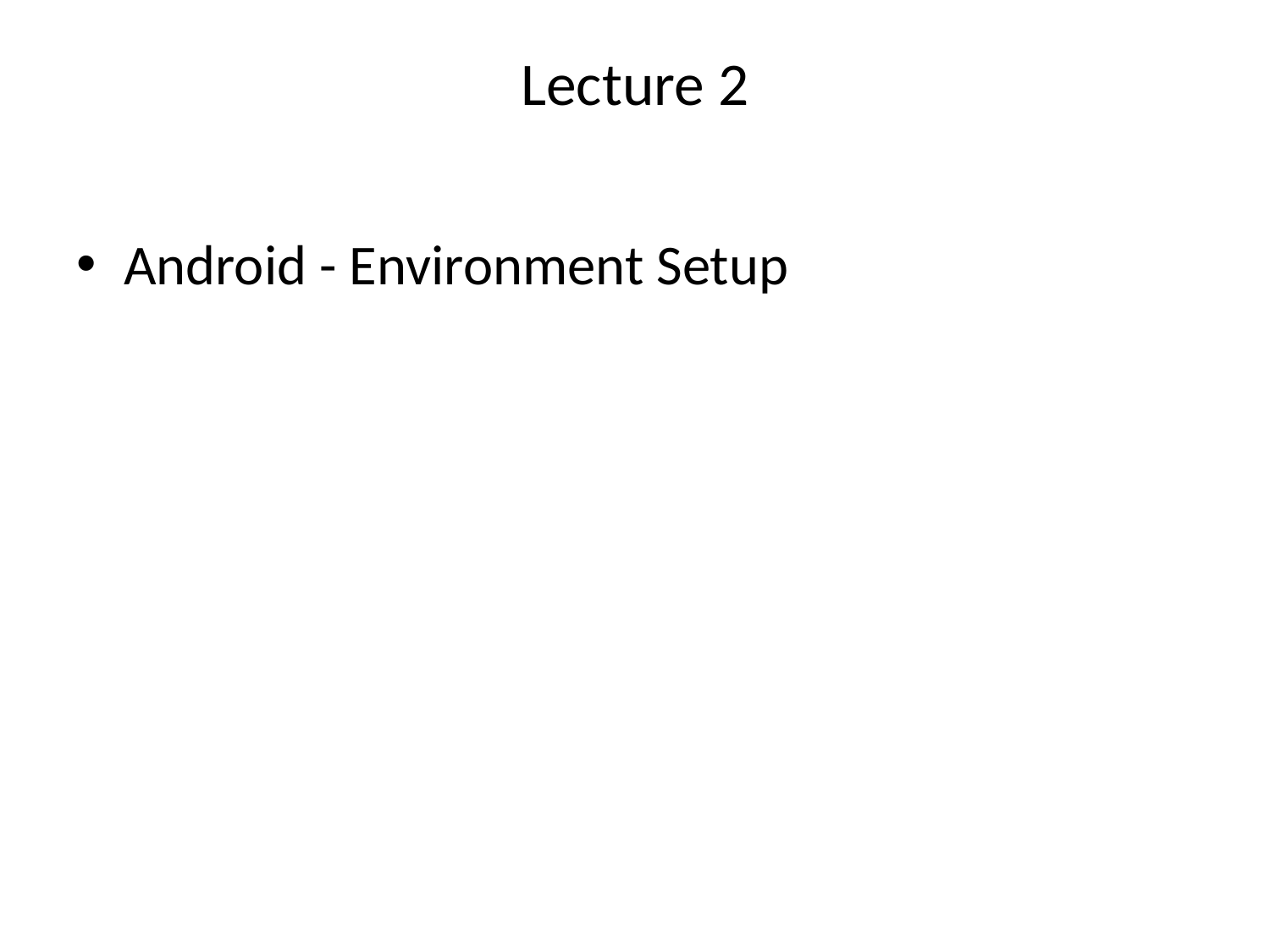

# Lecture 2
Android - Environment Setup